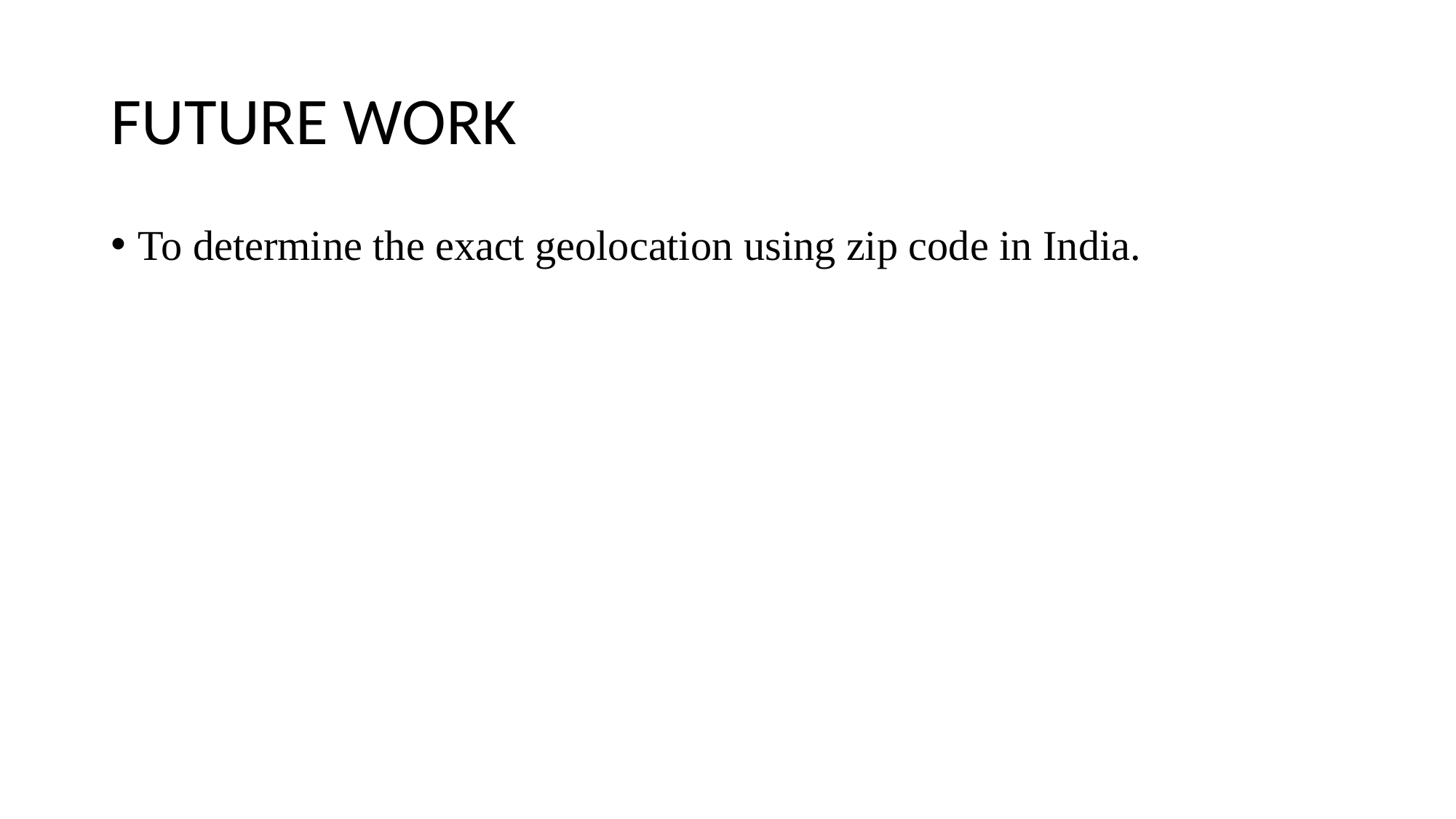

# FUTURE WORK
To determine the exact geolocation using zip code in India.